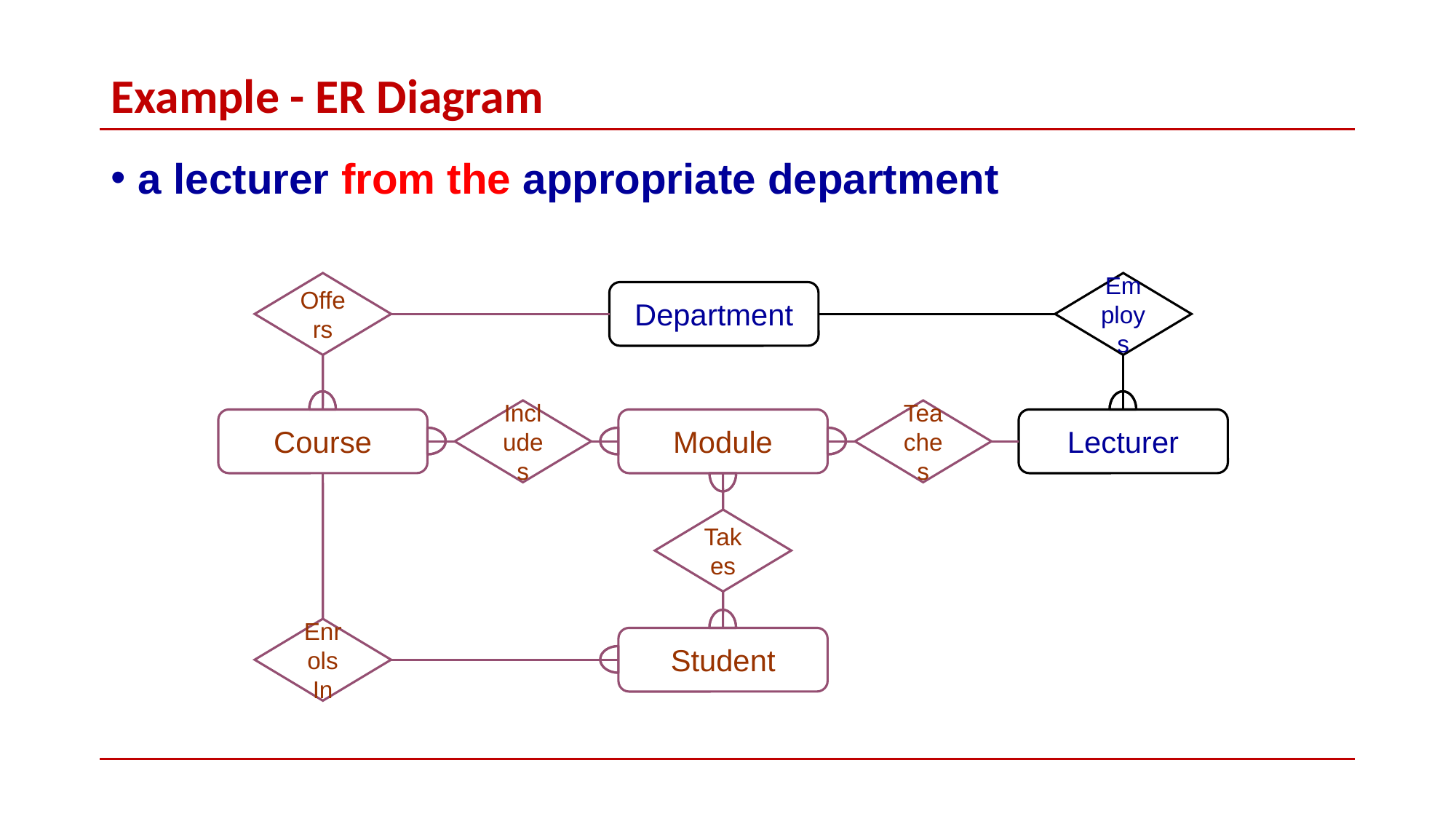

# Example - ER Diagram
a lecturer from the appropriate department

Offers
Employs
Department

Includes
Teaches
Course
Module
Lecturer

Takes

Enrols In
Student